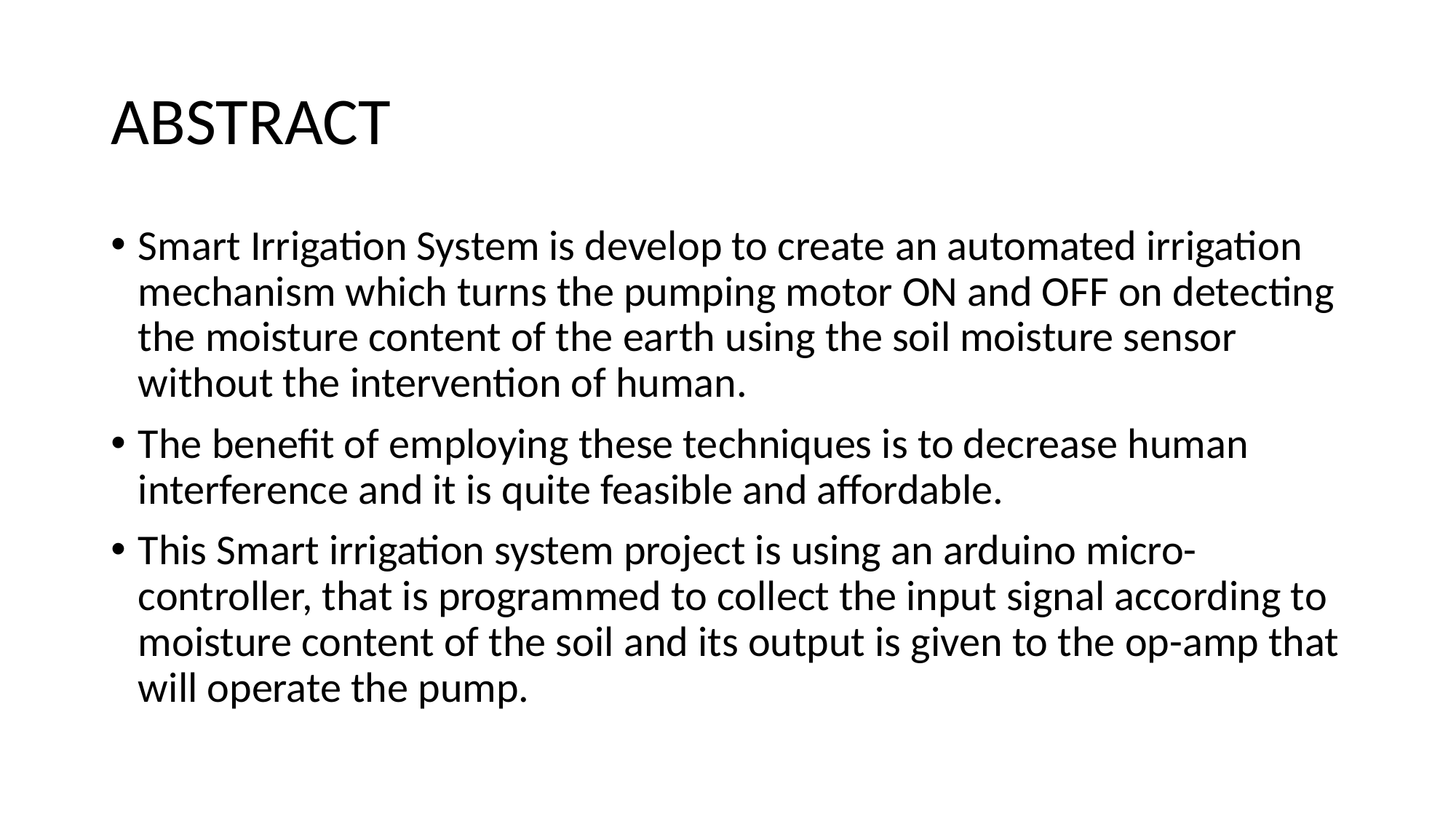

# ABSTRACT
Smart Irrigation System is develop to create an automated irrigation mechanism which turns the pumping motor ON and OFF on detecting the moisture content of the earth using the soil moisture sensor without the intervention of human.
The benefit of employing these techniques is to decrease human interference and it is quite feasible and affordable.
This Smart irrigation system project is using an arduino micro-controller, that is programmed to collect the input signal according to moisture content of the soil and its output is given to the op-amp that will operate the pump.